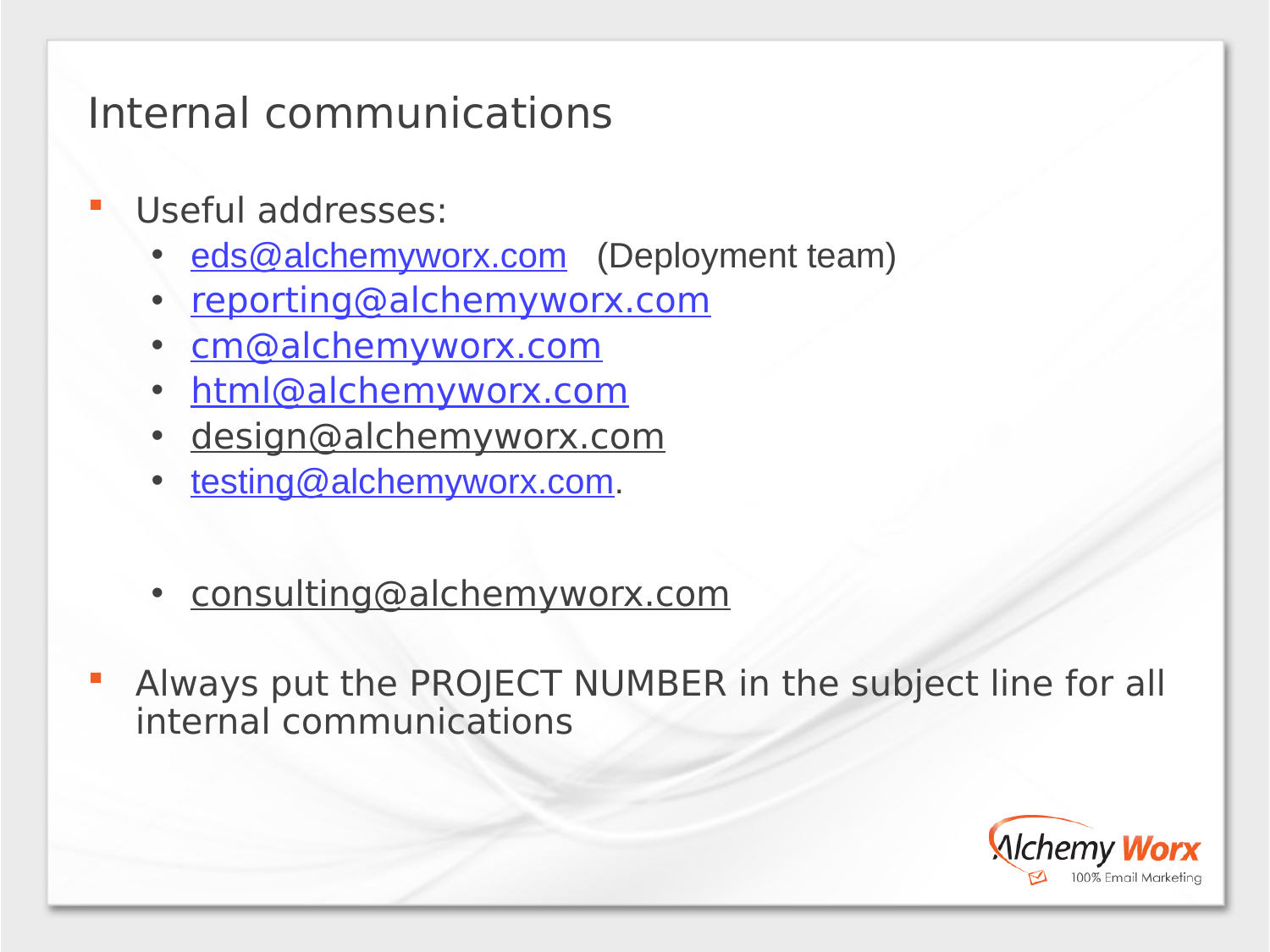

Internal communications
Useful addresses:
eds@alchemyworx.com   (Deployment team)
reporting@alchemyworx.com
cm@alchemyworx.com
html@alchemyworx.com
design@alchemyworx.com
testing@alchemyworx.com.

consulting@alchemyworx.com

Always put the PROJECT NUMBER in the subject line for all internal communications